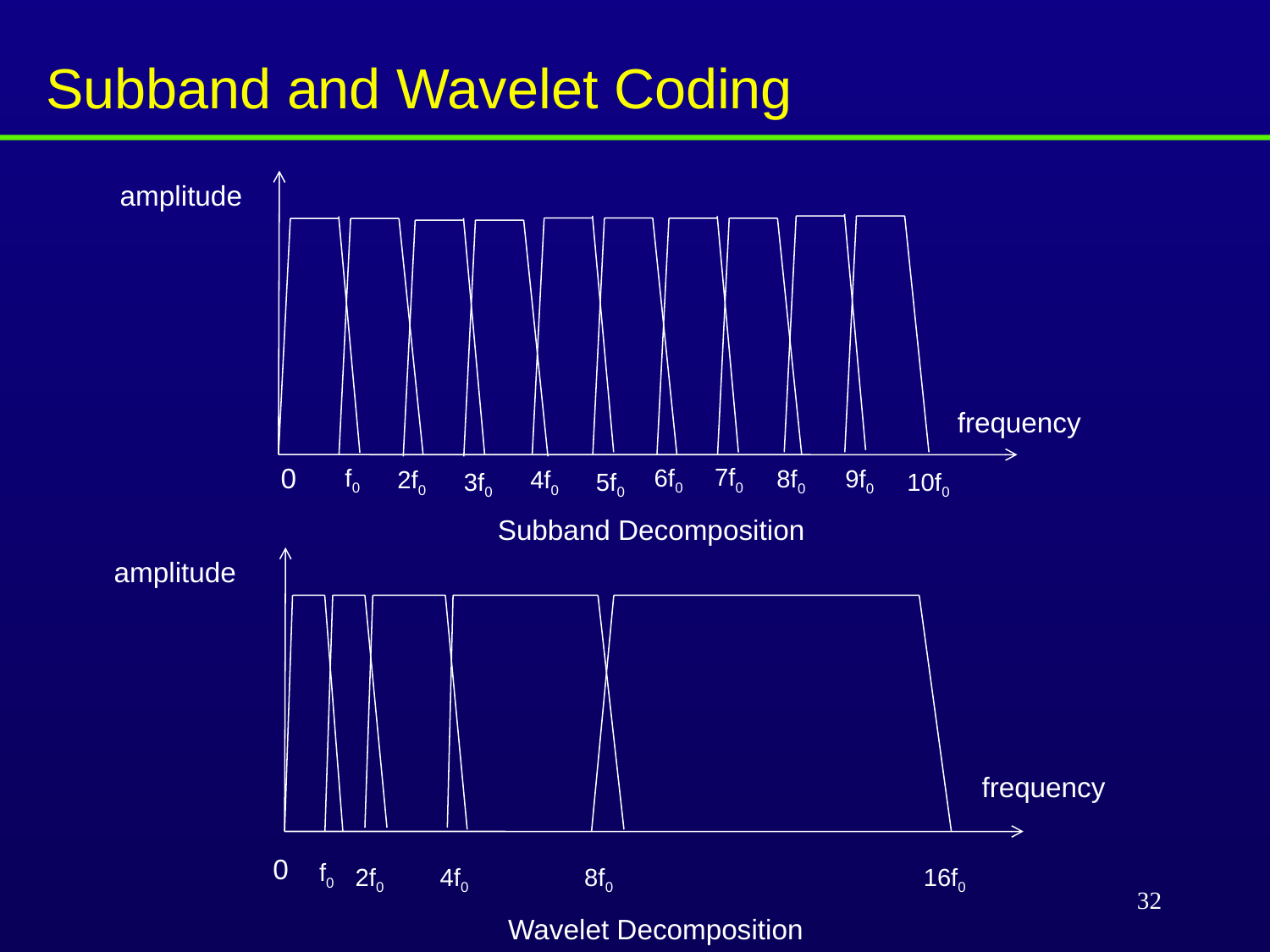

# Subband and Wavelet Coding

amplitude

frequency

0
7f0
f0
6f0
9f0
8f0
2f0
4f0
3f0
5f0
10f0
Subband Decomposition

amplitude

frequency

0
f0
2f0
4f0
8f0
16f0
32
Wavelet Decomposition